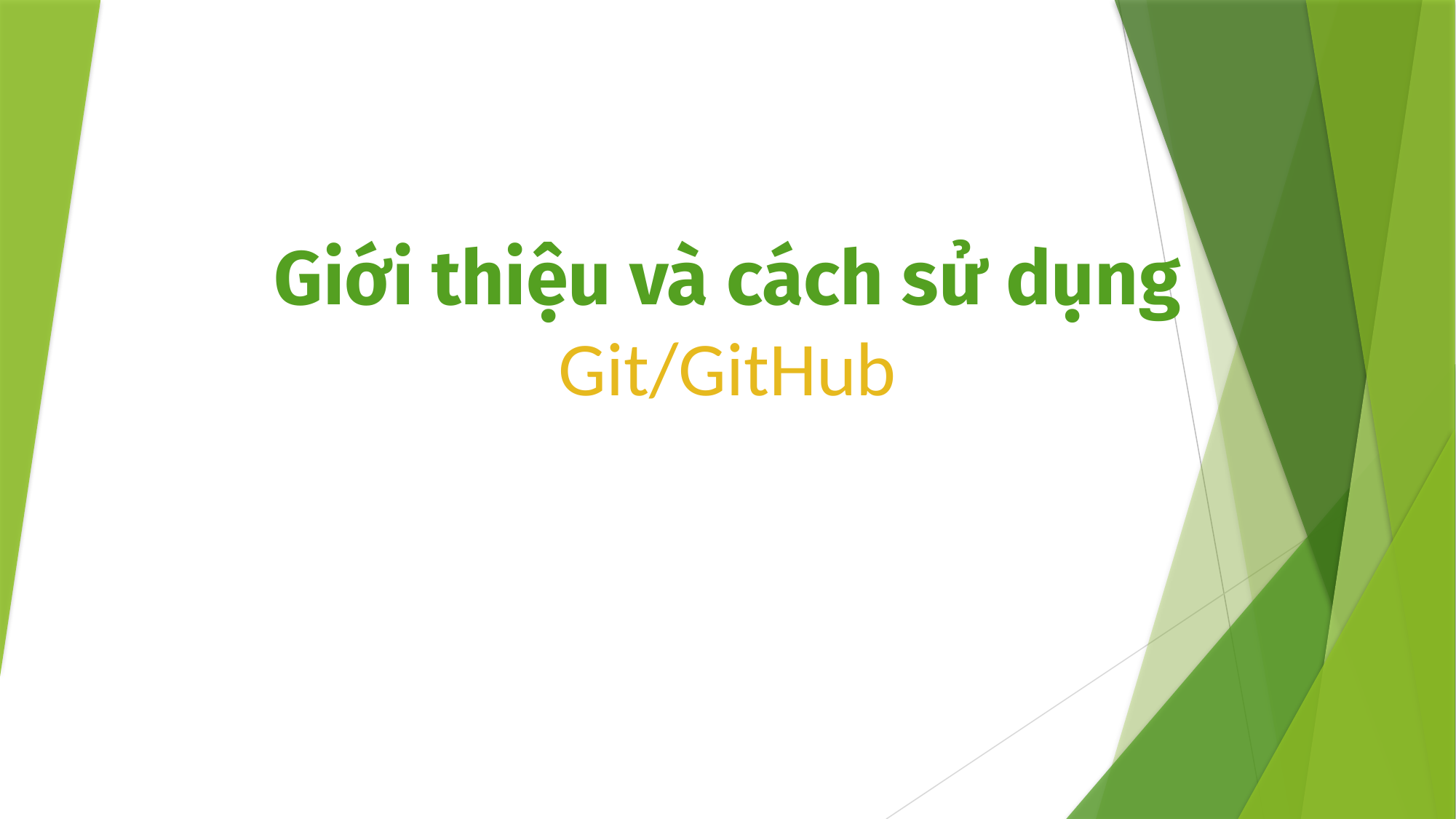

# Giới thiệu và cách sử dụng Git/GitHub